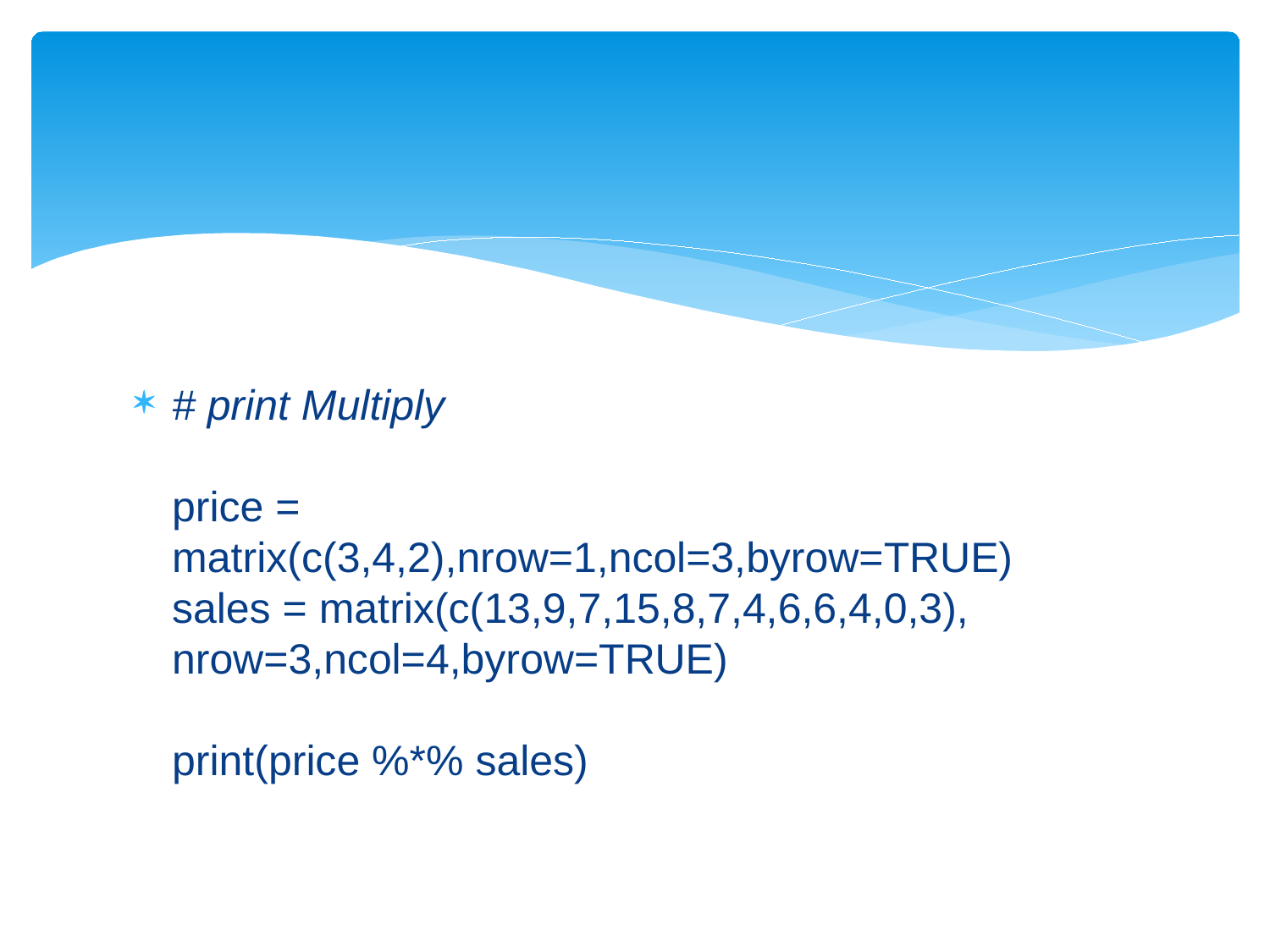

#
# print Multiply price = matrix(c(3,4,2),nrow=1,ncol=3,byrow=TRUE) sales = matrix(c(13,9,7,15,8,7,4,6,6,4,0,3), nrow=3,ncol=4,byrow=TRUE) print(price %*% sales)